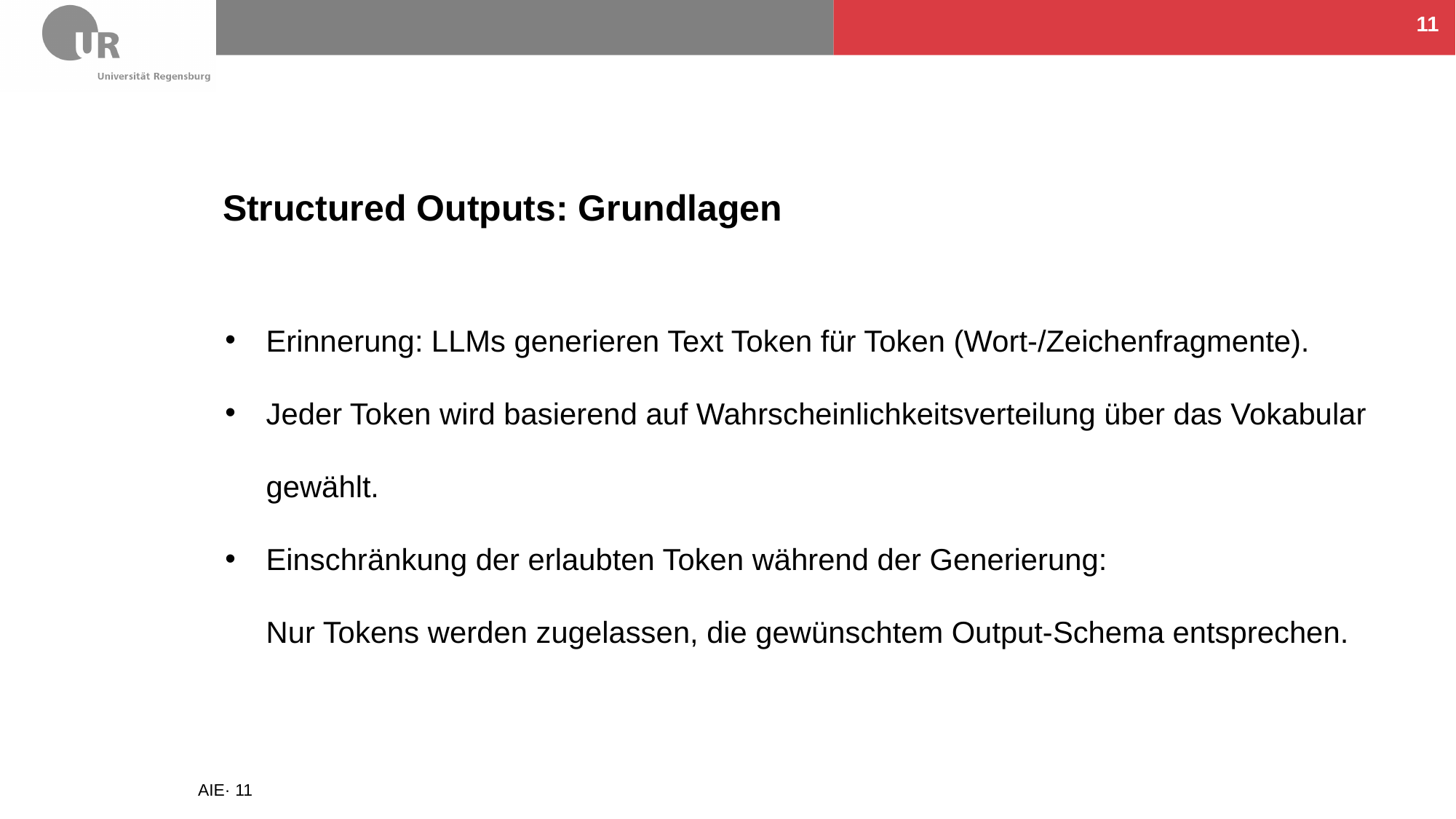

11
# Structured Outputs: Grundlagen
Erinnerung: LLMs generieren Text Token für Token (Wort-/Zeichenfragmente).
Jeder Token wird basierend auf Wahrscheinlichkeitsverteilung über das Vokabular gewählt.
Einschränkung der erlaubten Token während der Generierung:
Nur Tokens werden zugelassen, die gewünschtem Output-Schema entsprechen.